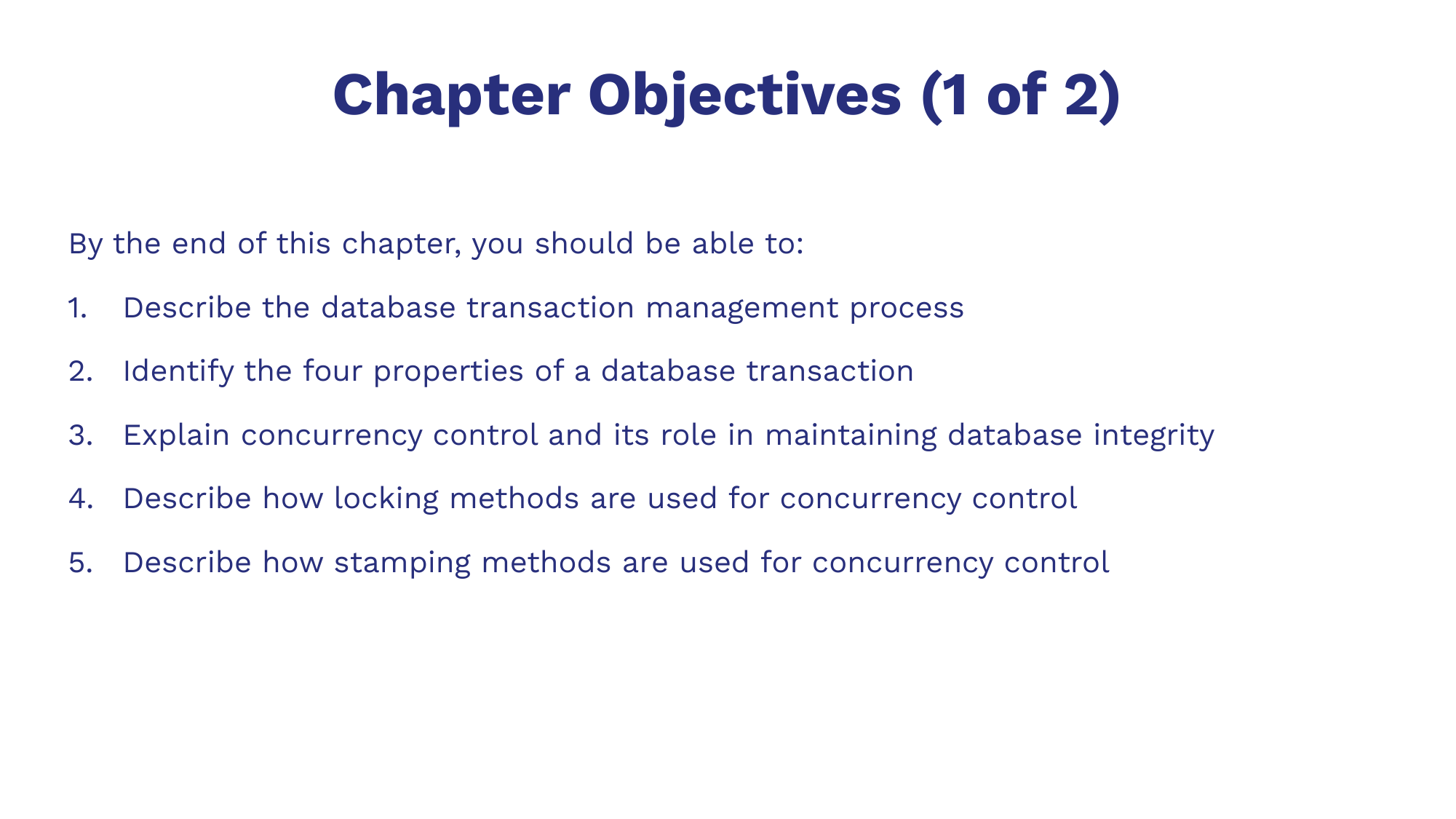

# Chapter Objectives (1 of 2)
By the end of this chapter, you should be able to:
Describe the database transaction management process
Identify the four properties of a database transaction
Explain concurrency control and its role in maintaining database integrity
Describe how locking methods are used for concurrency control
Describe how stamping methods are used for concurrency control